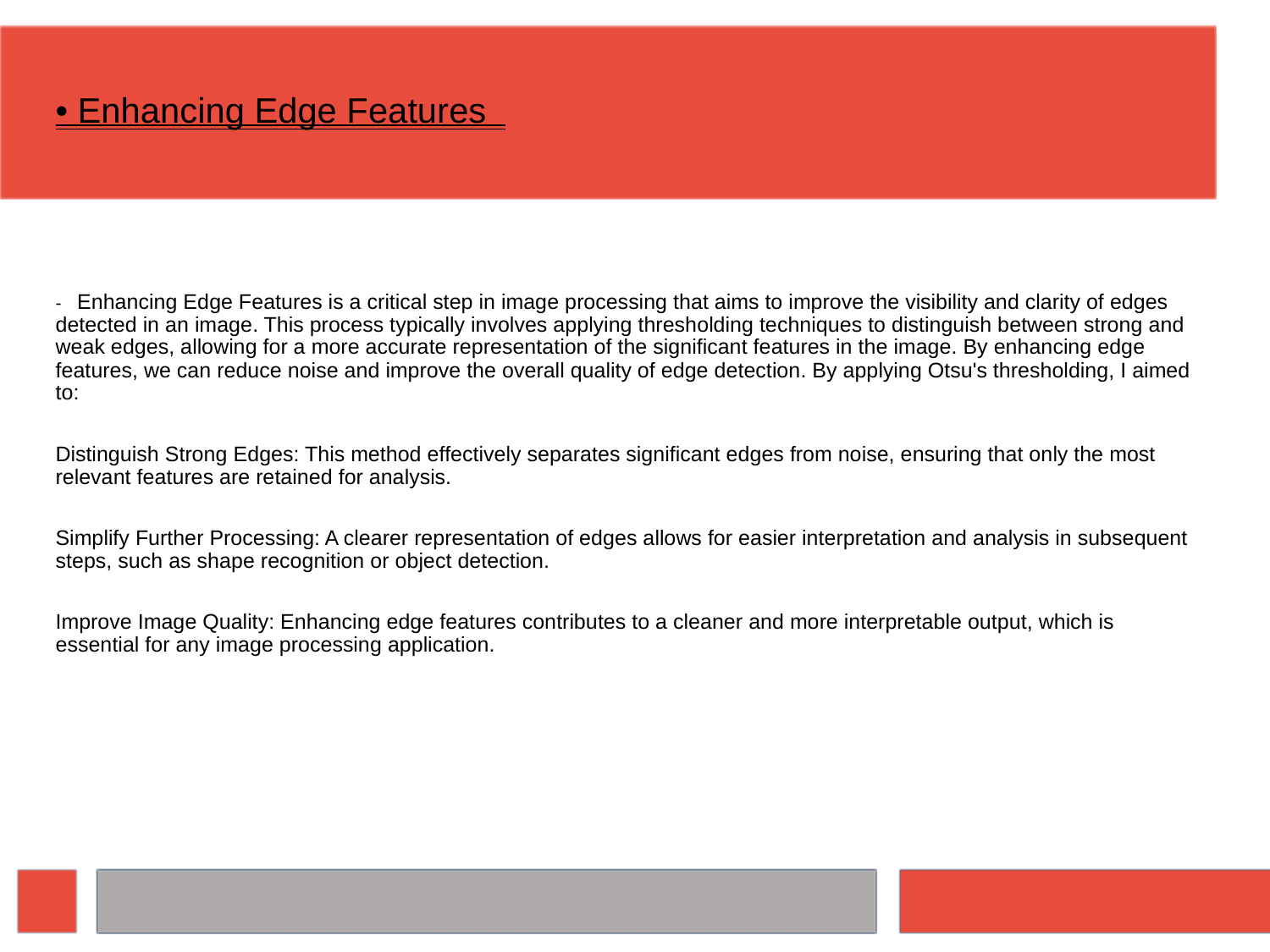

# • Enhancing Edge Features

-   Enhancing Edge Features is a critical step in image processing that aims to improve the visibility and clarity of edges detected in an image. This process typically involves applying thresholding techniques to distinguish between strong and weak edges, allowing for a more accurate representation of the significant features in the image. By enhancing edge features, we can reduce noise and improve the overall quality of edge detection. By applying Otsu's thresholding, I aimed to:
Distinguish Strong Edges: This method effectively separates significant edges from noise, ensuring that only the most relevant features are retained for analysis.
Simplify Further Processing: A clearer representation of edges allows for easier interpretation and analysis in subsequent steps, such as shape recognition or object detection.
Improve Image Quality: Enhancing edge features contributes to a cleaner and more interpretable output, which is essential for any image processing application.